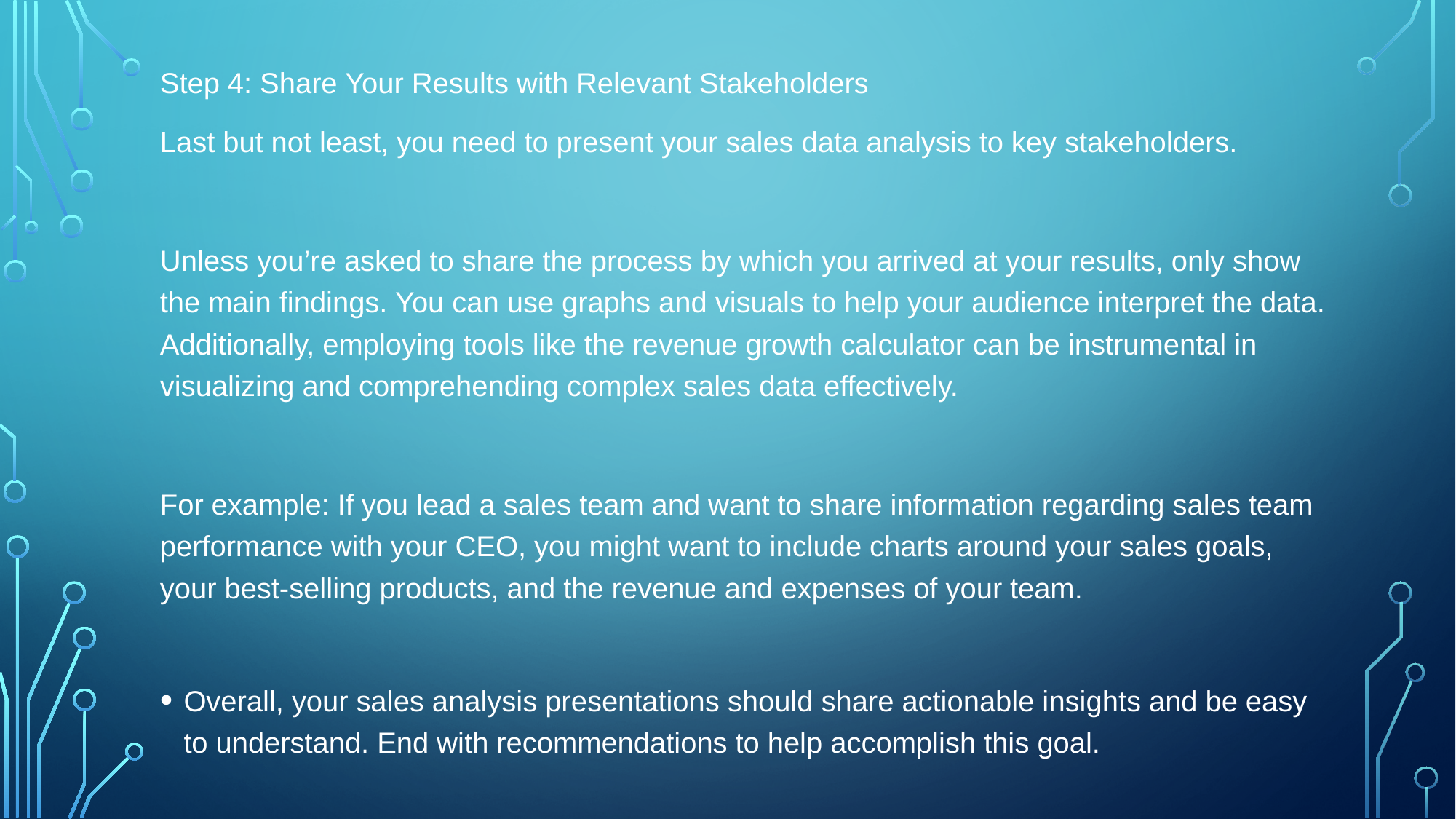

Step 4: Share Your Results with Relevant Stakeholders
Last but not least, you need to present your sales data analysis to key stakeholders.

Unless you’re asked to share the process by which you arrived at your results, only show the main findings. You can use graphs and visuals to help your audience interpret the data. Additionally, employing tools like the revenue growth calculator can be instrumental in visualizing and comprehending complex sales data effectively.

For example: If you lead a sales team and want to share information regarding sales team performance with your CEO, you might want to include charts around your sales goals, your best-selling products, and the revenue and expenses of your team.

Overall, your sales analysis presentations should share actionable insights and be easy to understand. End with recommendations to help accomplish this goal.